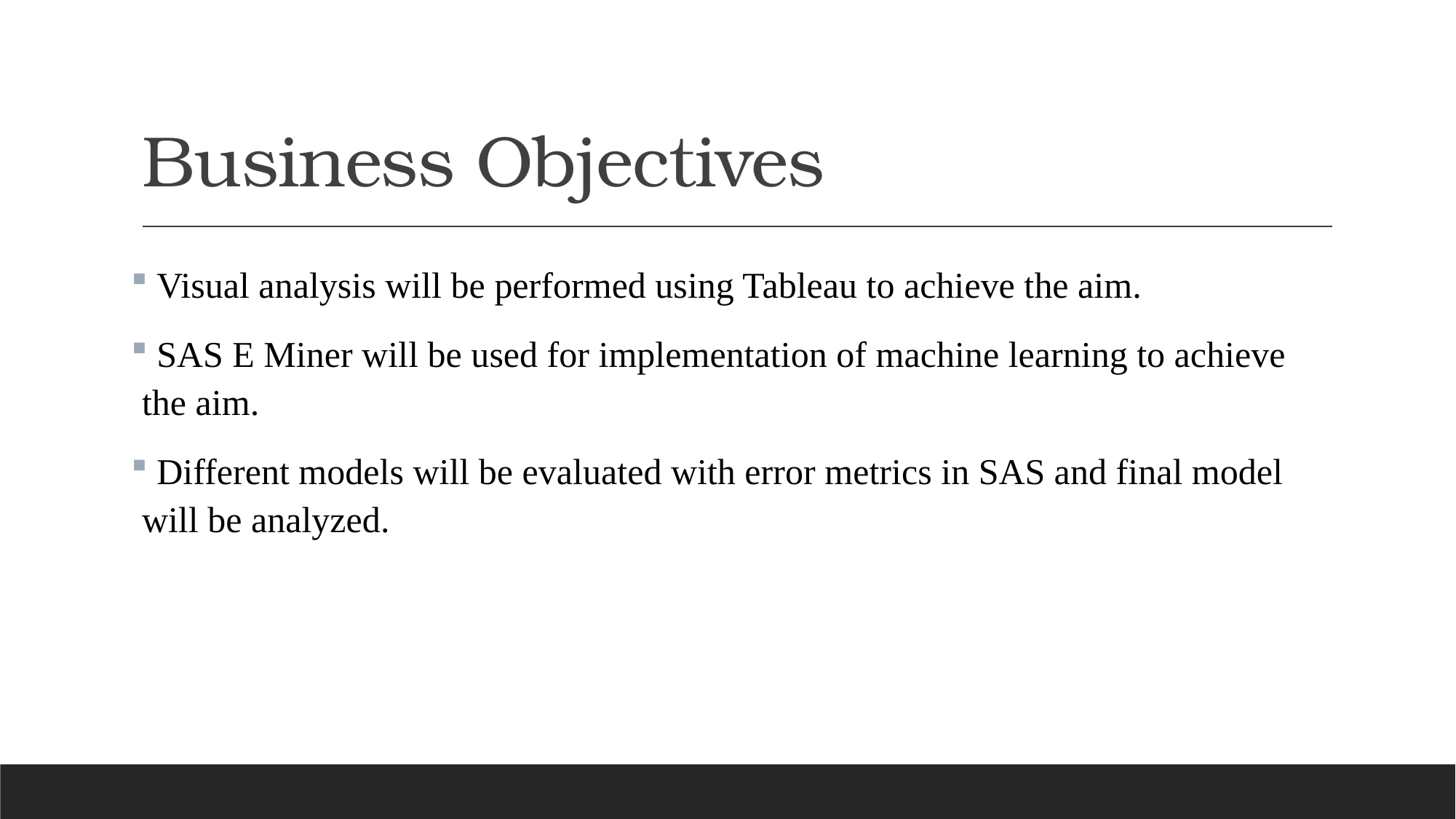

# Business Objectives
 Visual analysis will be performed using Tableau to achieve the aim.
 SAS E Miner will be used for implementation of machine learning to achieve the aim.
 Different models will be evaluated with error metrics in SAS and final model will be analyzed.